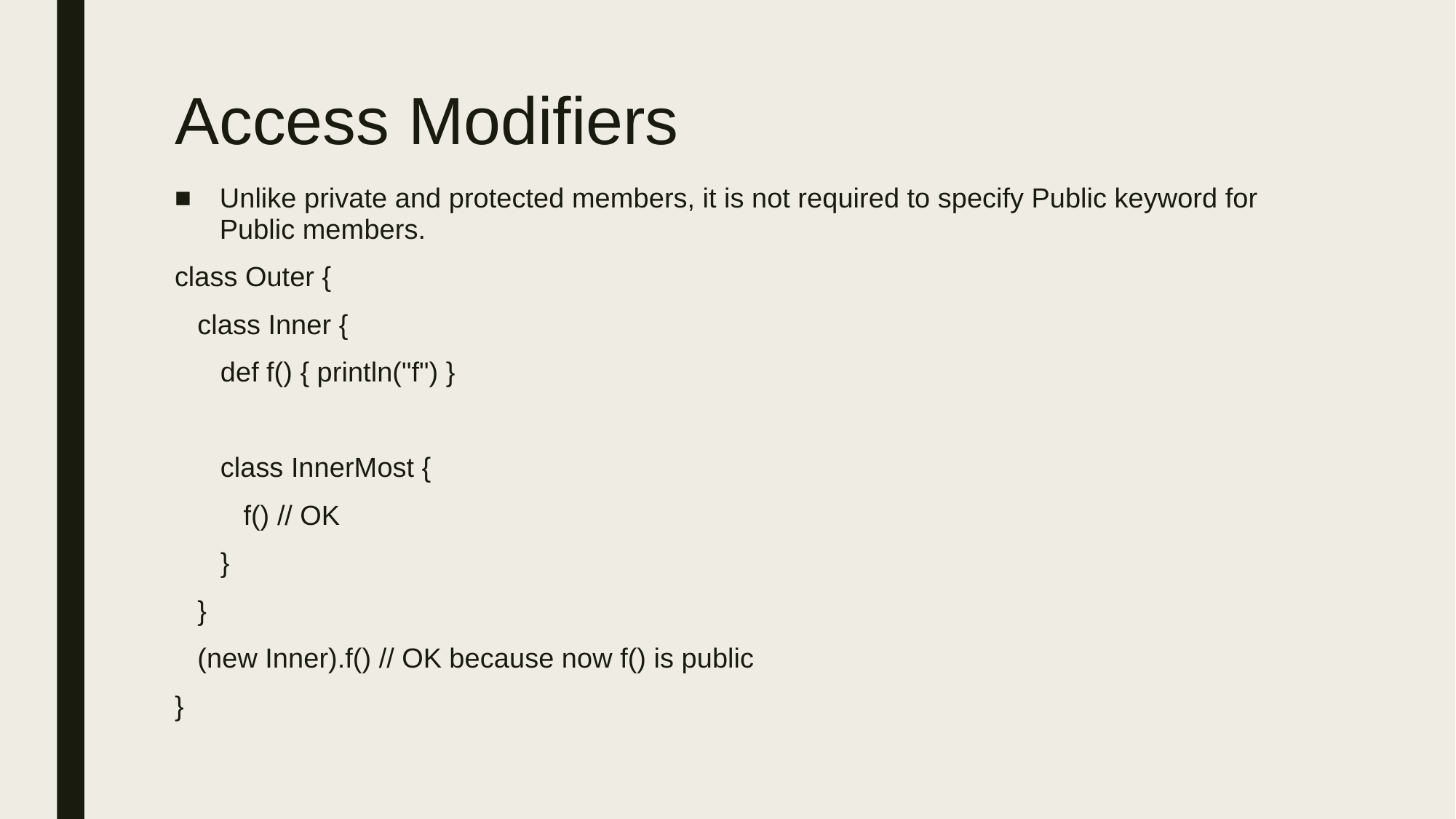

# Access Modifiers
Unlike private and protected members, it is not required to specify Public keyword for Public members.
class Outer {
   class Inner {
      def f() { println("f") }

      class InnerMost {
         f() // OK
      }
   }
   (new Inner).f() // OK because now f() is public
}